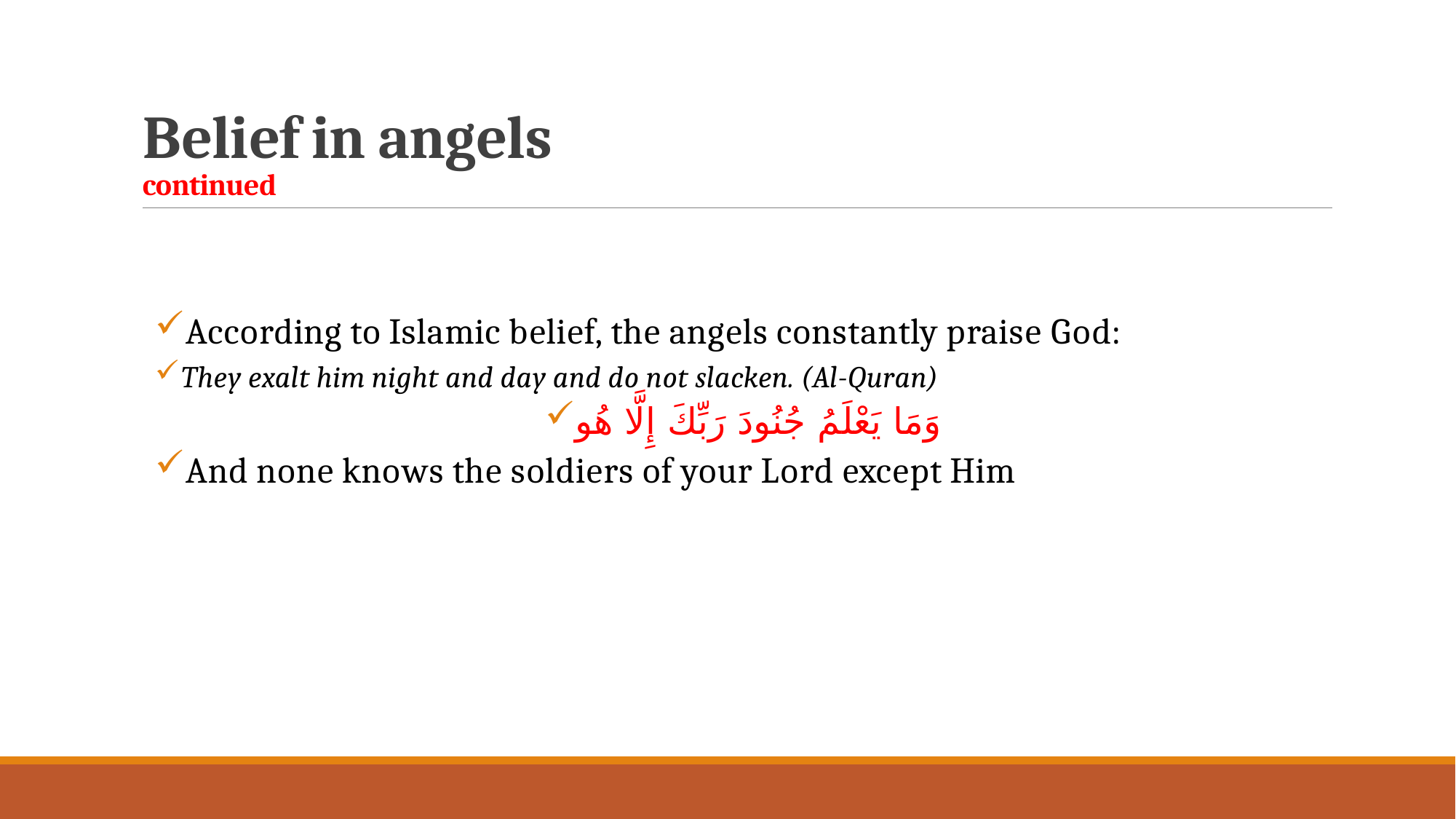

# Belief in angels continued
According to Islamic belief, the angels constantly praise God:
They exalt him night and day and do not slacken. (Al-Quran)
وَمَا يَعْلَمُ جُنُودَ رَبِّكَ إِلَّا هُو
And none knows the soldiers of your Lord except Him